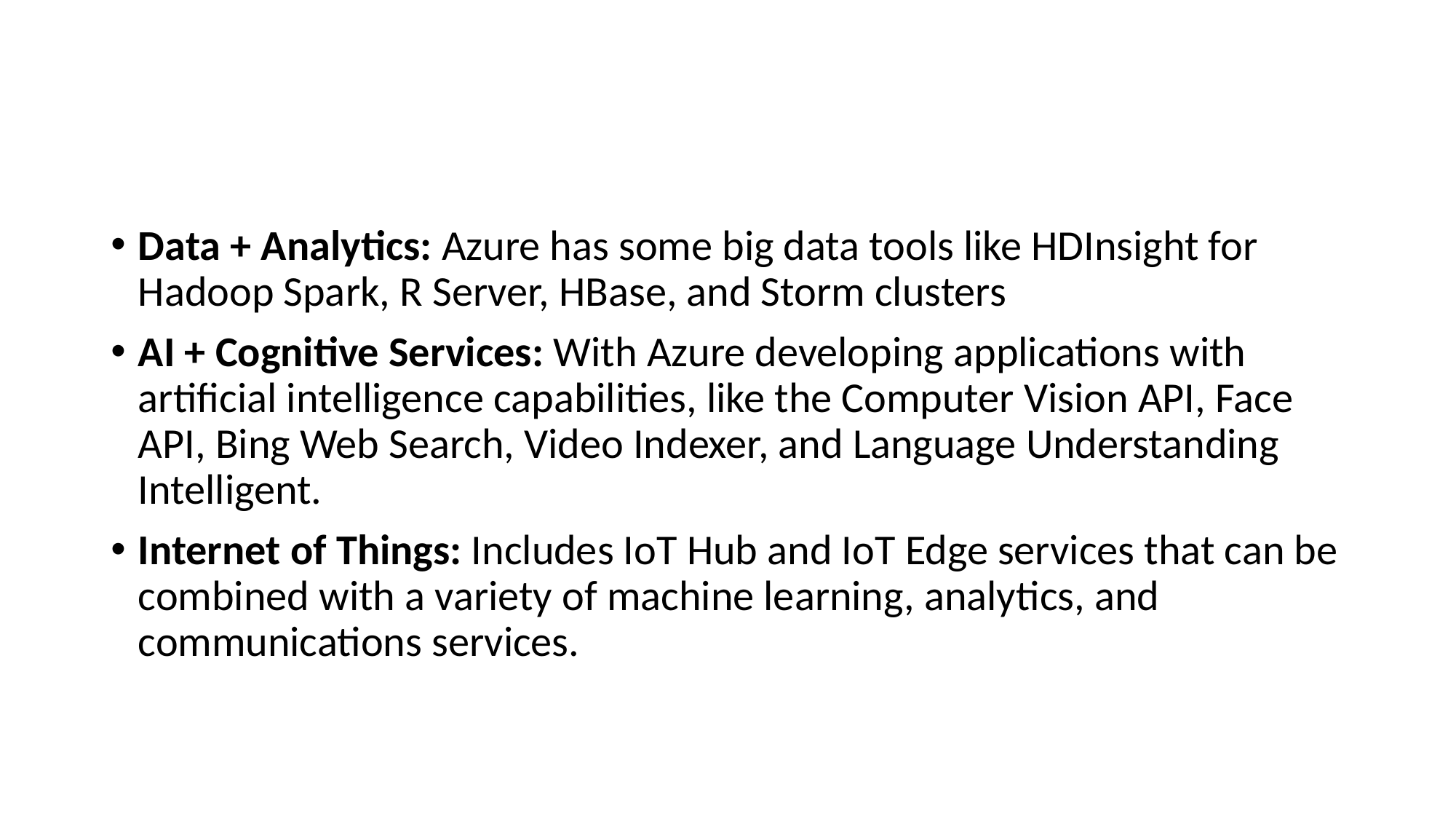

#
Data + Analytics: Azure has some big data tools like HDInsight for Hadoop Spark, R Server, HBase, and Storm clusters
AI + Cognitive Services: With Azure developing applications with artificial intelligence capabilities, like the Computer Vision API, Face API, Bing Web Search, Video Indexer, and Language Understanding Intelligent.
Internet of Things: Includes IoT Hub and IoT Edge services that can be combined with a variety of machine learning, analytics, and communications services.